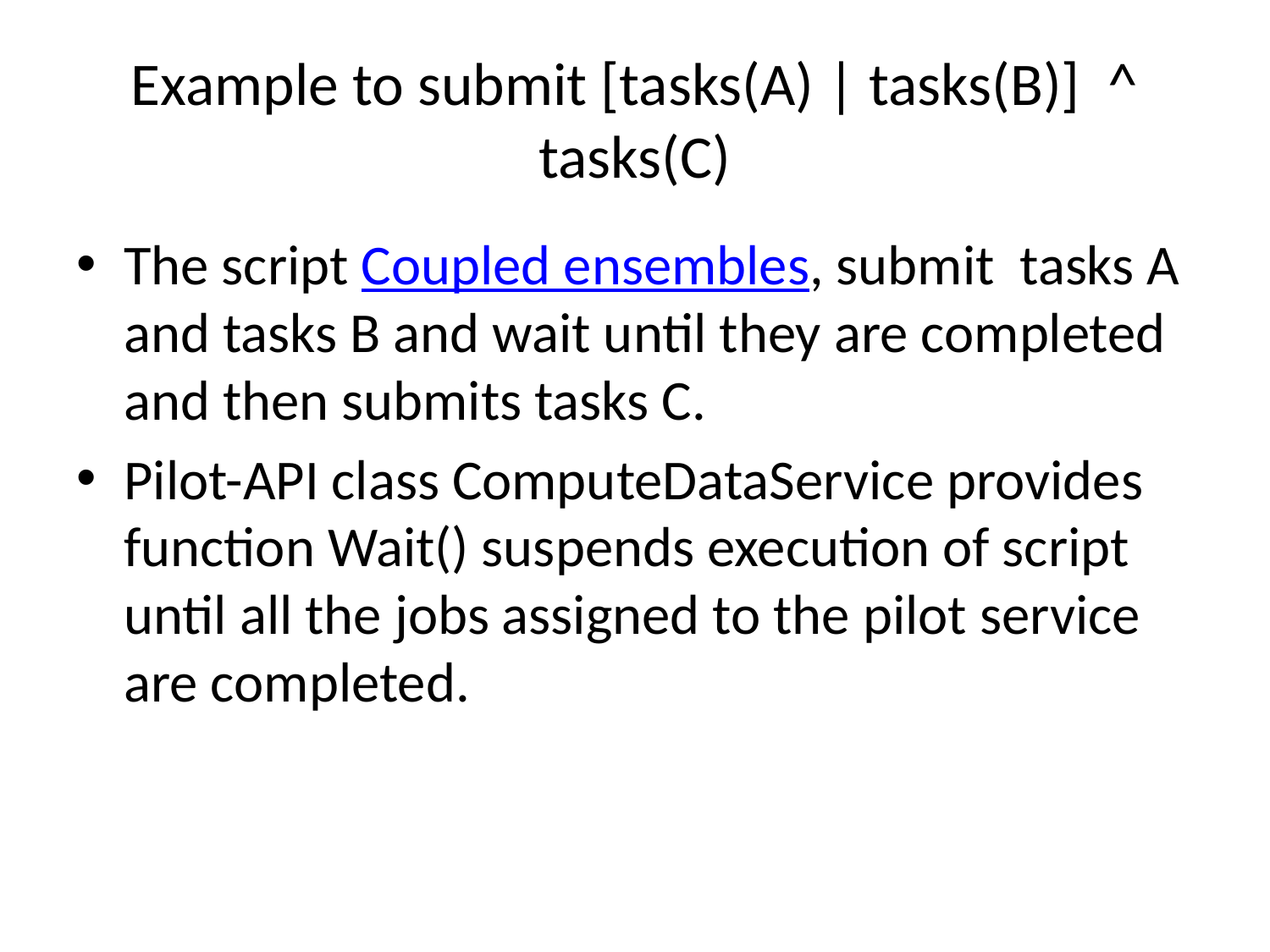

# Example to submit [tasks(A) | tasks(B)]  ^ tasks(C)
The script Coupled ensembles, submit  tasks A and tasks B and wait until they are completed and then submits tasks C.
Pilot-API class ComputeDataService provides function Wait() suspends execution of script until all the jobs assigned to the pilot service are completed.